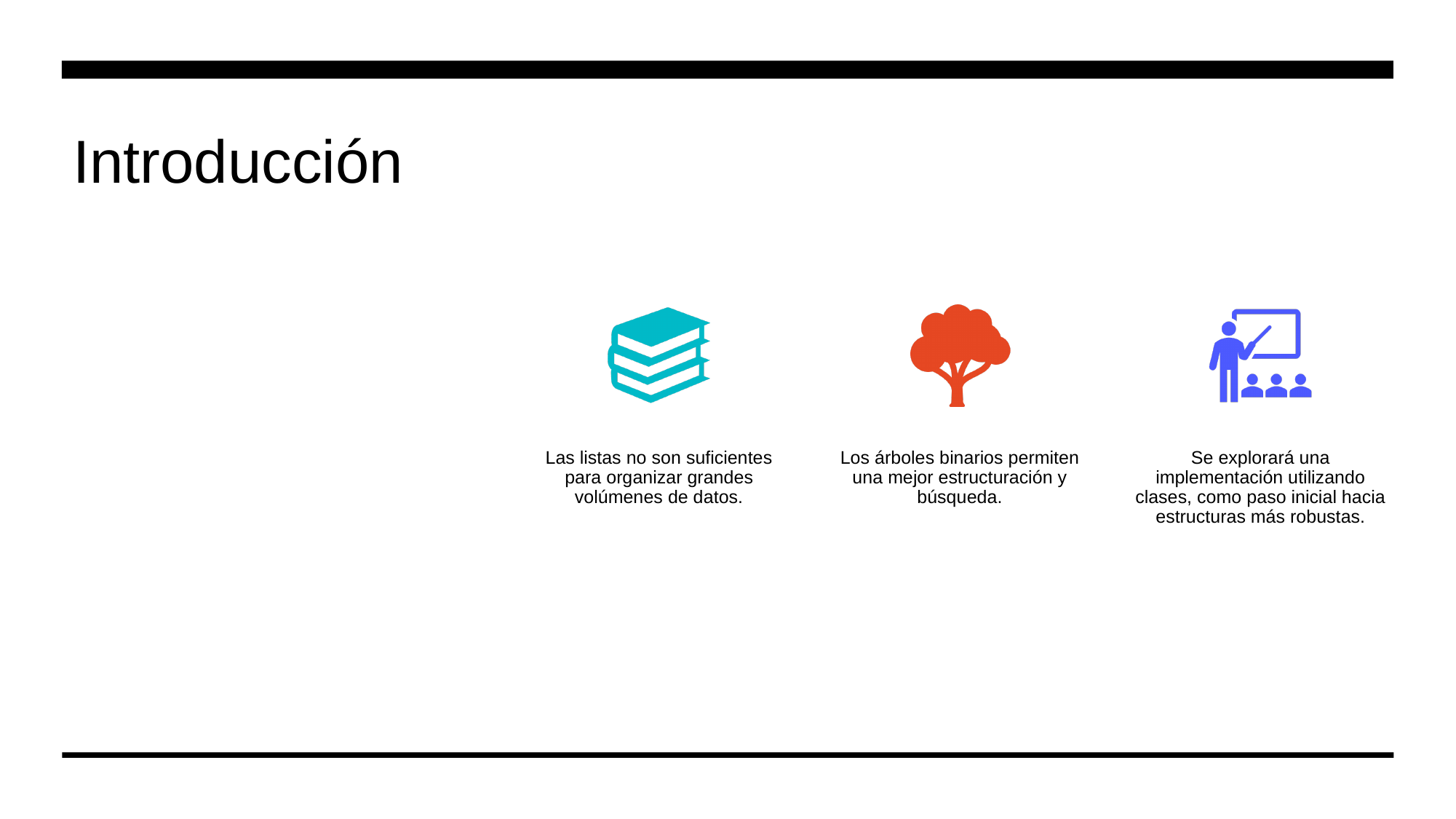

# Introducción
Las listas no son suficientes para organizar grandes volúmenes de datos.
Los árboles binarios permiten una mejor estructuración y búsqueda.
Se explorará una implementación utilizando clases, como paso inicial hacia estructuras más robustas.